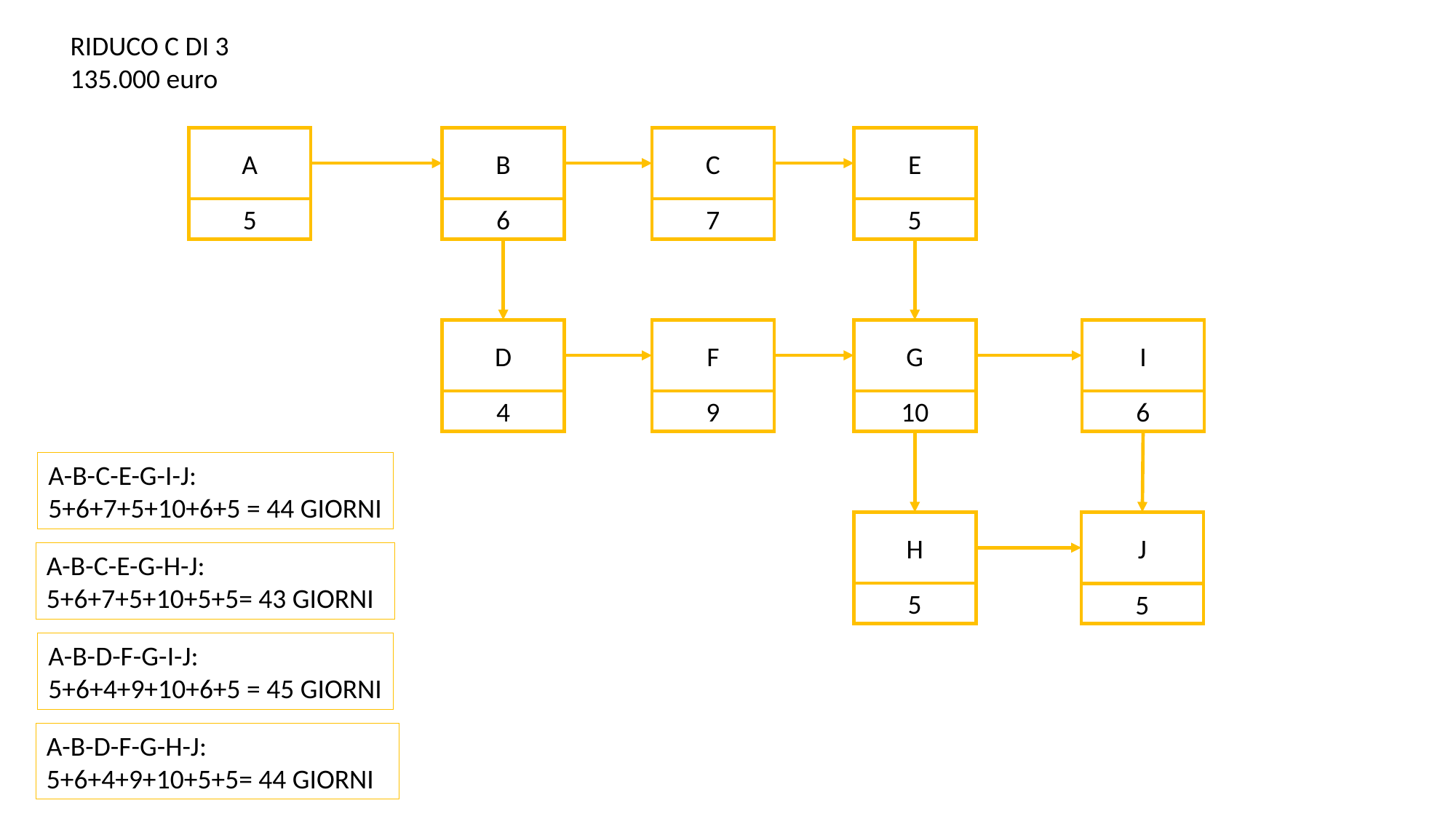

RIDUCO C DI 3
135.000 euro
A
B
C
E
5
6
7
5
G
I
D
F
10
6
4
9
A-B-C-E-G-I-J:
5+6+7+5+10+6+5 = 44 GIORNI
H
J
A-B-C-E-G-H-J:
5+6+7+5+10+5+5= 43 GIORNI
5
5
A-B-D-F-G-I-J:
5+6+4+9+10+6+5 = 45 GIORNI
A-B-D-F-G-H-J:
5+6+4+9+10+5+5= 44 GIORNI